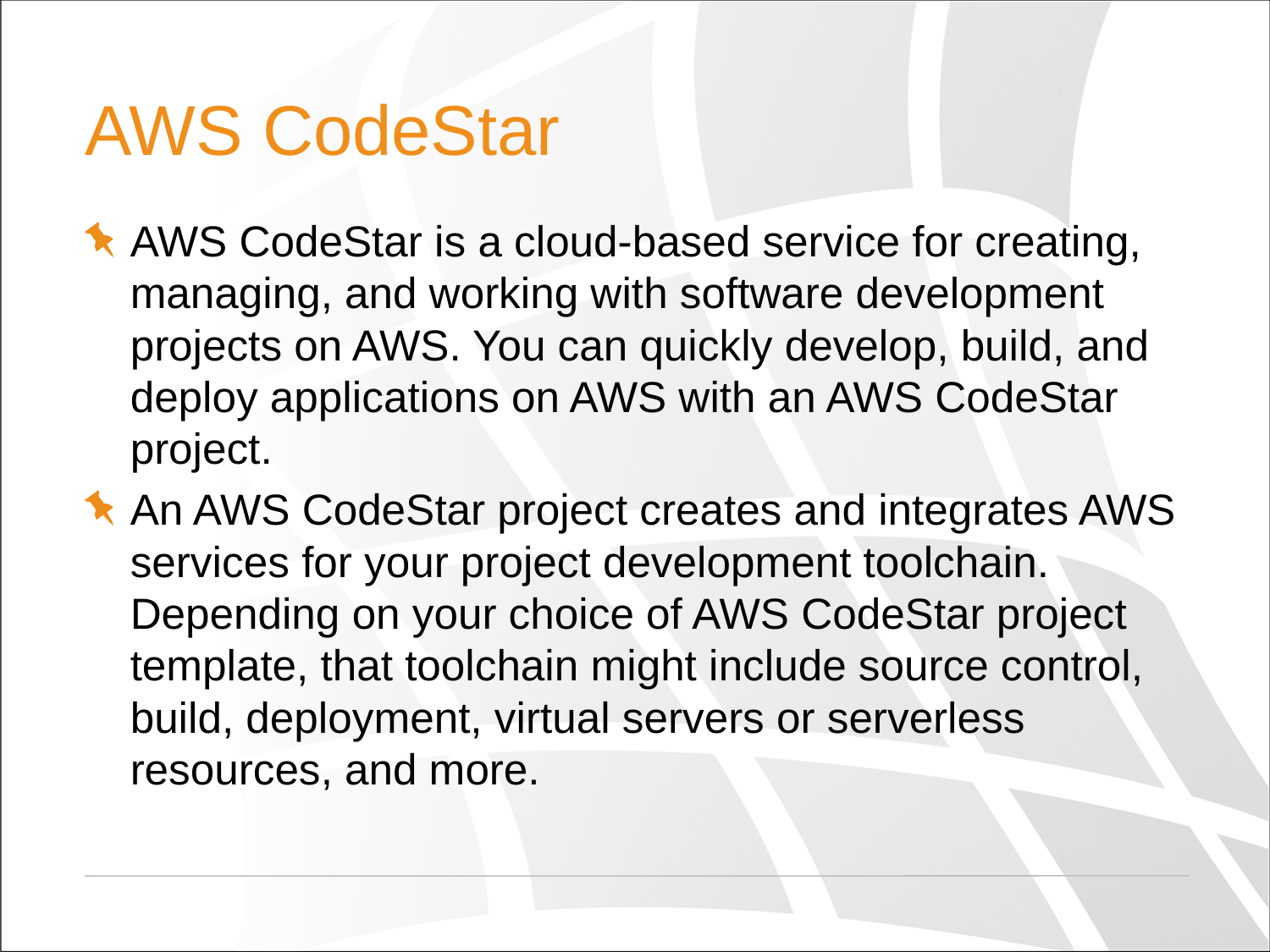

# AWS CodeStar
AWS CodeStar is a cloud-based service for creating, managing, and working with software development projects on AWS. You can quickly develop, build, and deploy applications on AWS with an AWS CodeStar project.
An AWS CodeStar project creates and integrates AWS services for your project development toolchain. Depending on your choice of AWS CodeStar project template, that toolchain might include source control, build, deployment, virtual servers or serverless resources, and more.